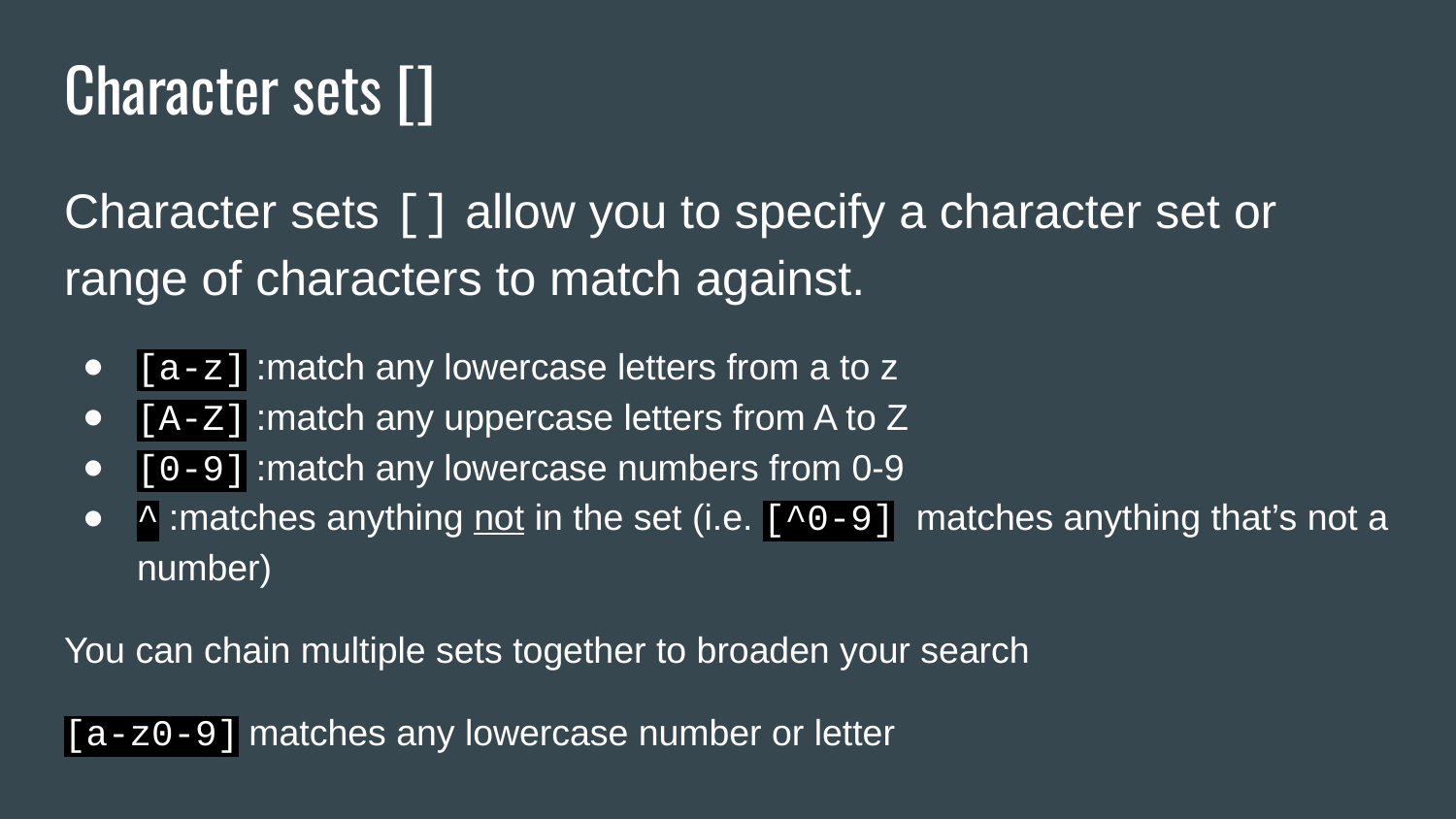

# Character sets []
Character sets [] allow you to specify a character set or range of characters to match against.
[a-z] :match any lowercase letters from a to z
[A-Z] :match any uppercase letters from A to Z
[0-9] :match any lowercase numbers from 0-9
^ :matches anything not in the set (i.e. [^0-9] matches anything that’s not a number)
You can chain multiple sets together to broaden your search
[a-z0-9] matches any lowercase number or letter